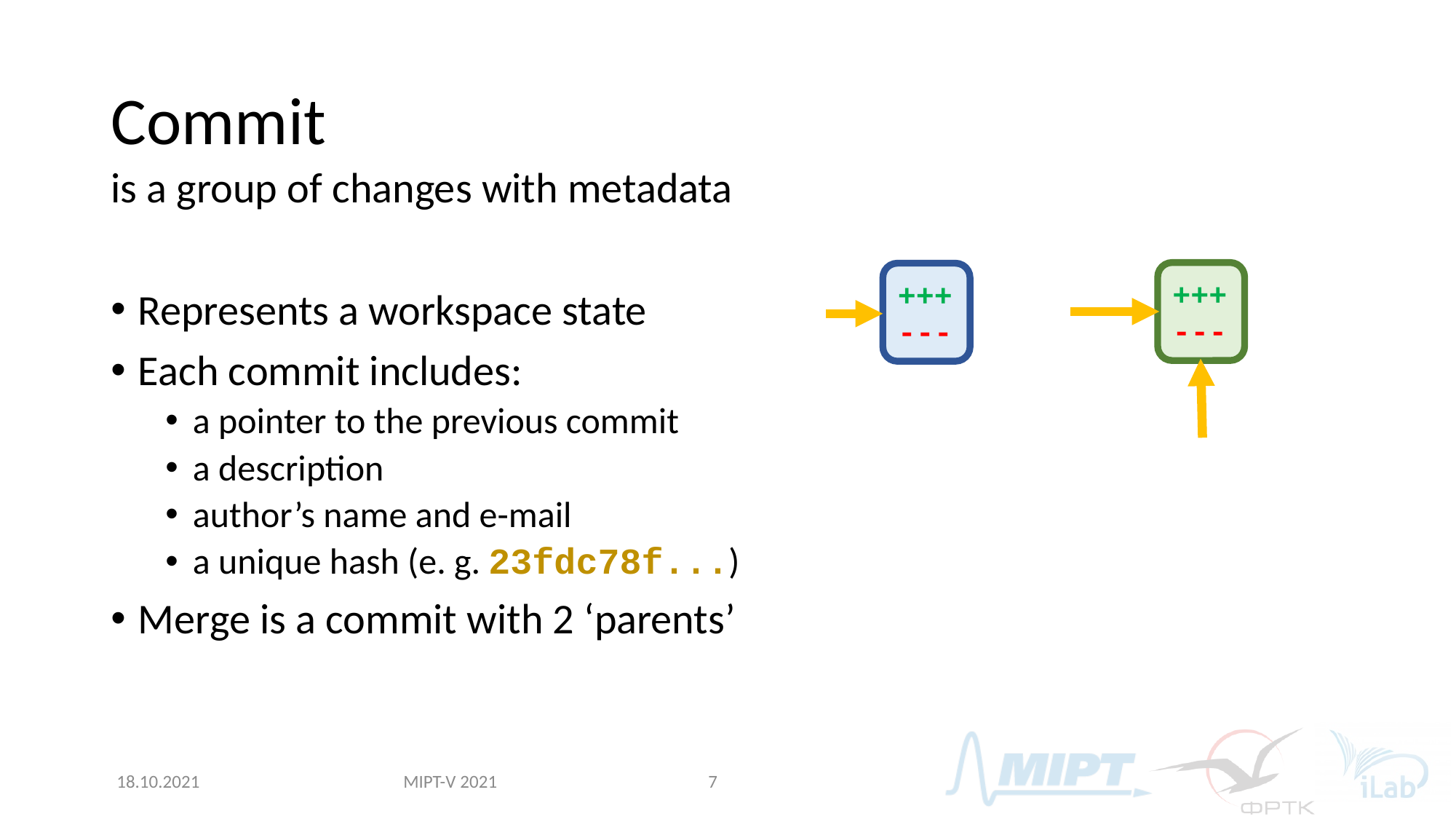

# Commit
is a group of changes with metadata

Represents a workspace state
Each commit includes:
a pointer to the previous commit
a description
author’s name and e-mail
a unique hash (e. g. 23fdc78f...)
Merge is a commit with 2 ‘parents’
+++
---
+++
---
MIPT-V 2021
18.10.2021
7